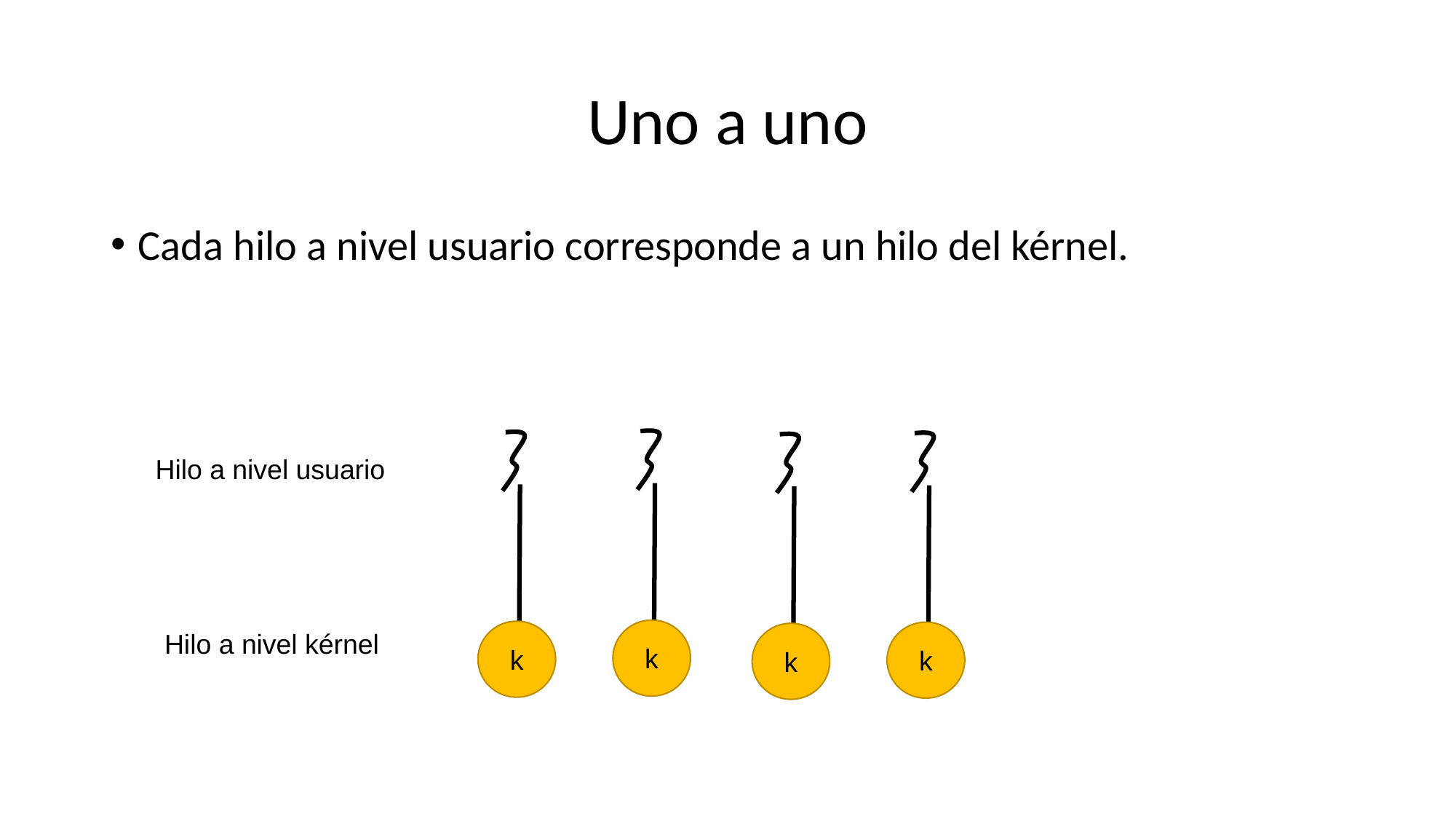

# Uno a uno
Cada hilo a nivel usuario corresponde a un hilo del kérnel.

Hilo a nivel usuario

k
Hilo a nivel kérnel
k
k
k